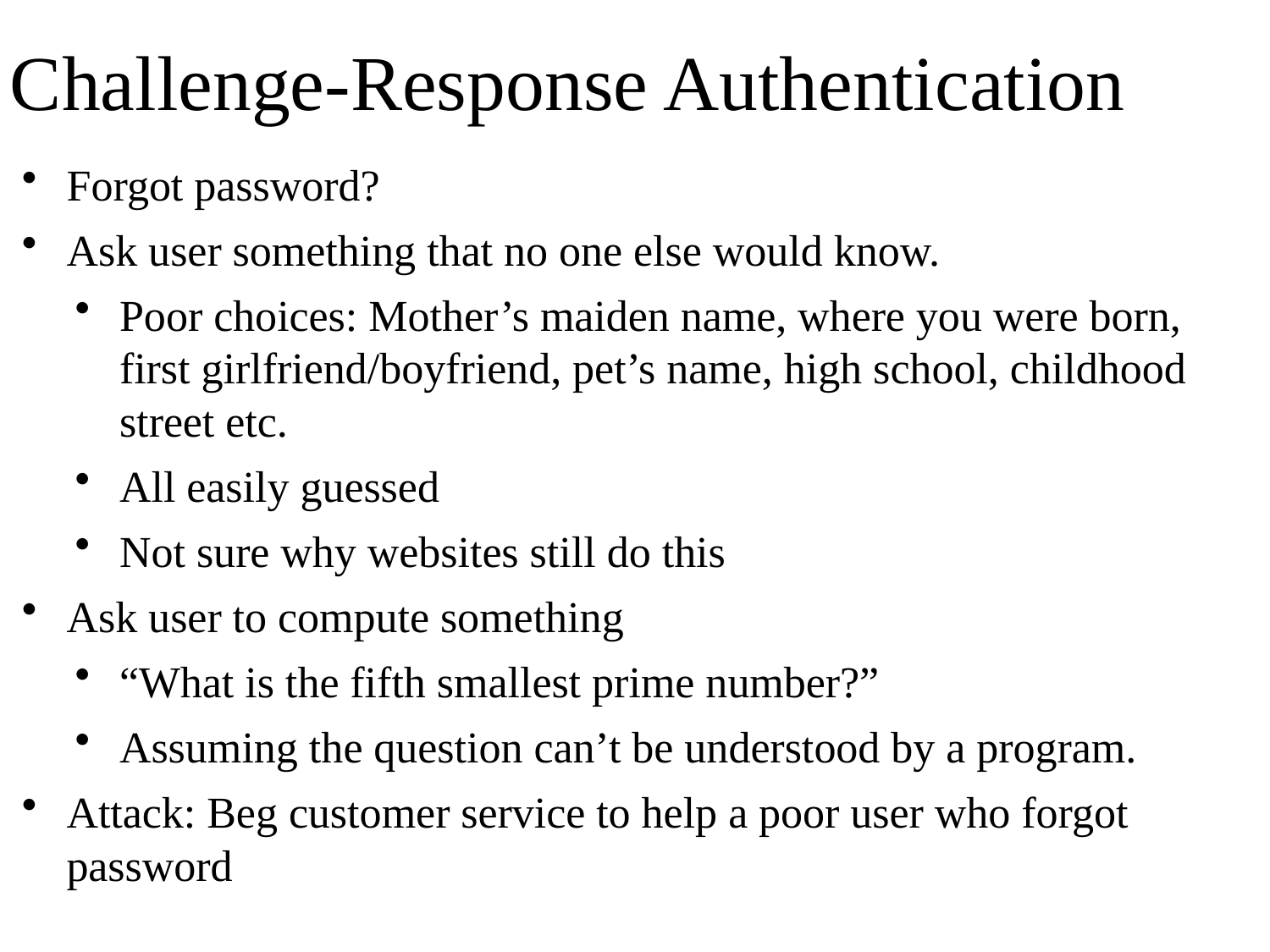

# Challenge-Response Authentication
Forgot password?
Ask user something that no one else would know.
Poor choices: Mother’s maiden name, where you were born, first girlfriend/boyfriend, pet’s name, high school, childhood street etc.
All easily guessed
Not sure why websites still do this
Ask user to compute something
“What is the fifth smallest prime number?”
Assuming the question can’t be understood by a program.
Attack: Beg customer service to help a poor user who forgot password